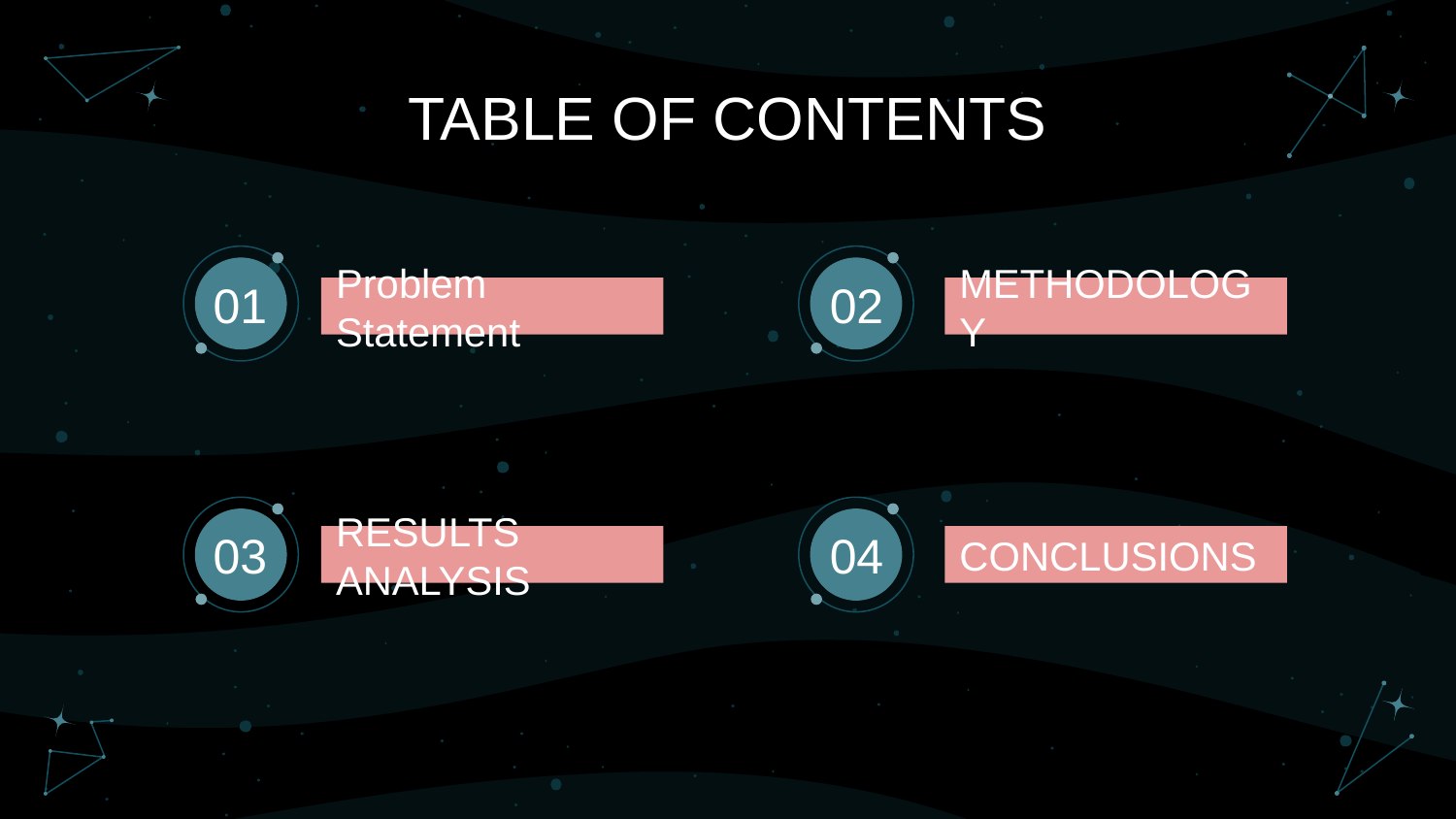

# TABLE OF CONTENTS

01
02
Problem Statement
METHODOLOGY

03
04
RESULTS ANALYSIS
CONCLUSIONS